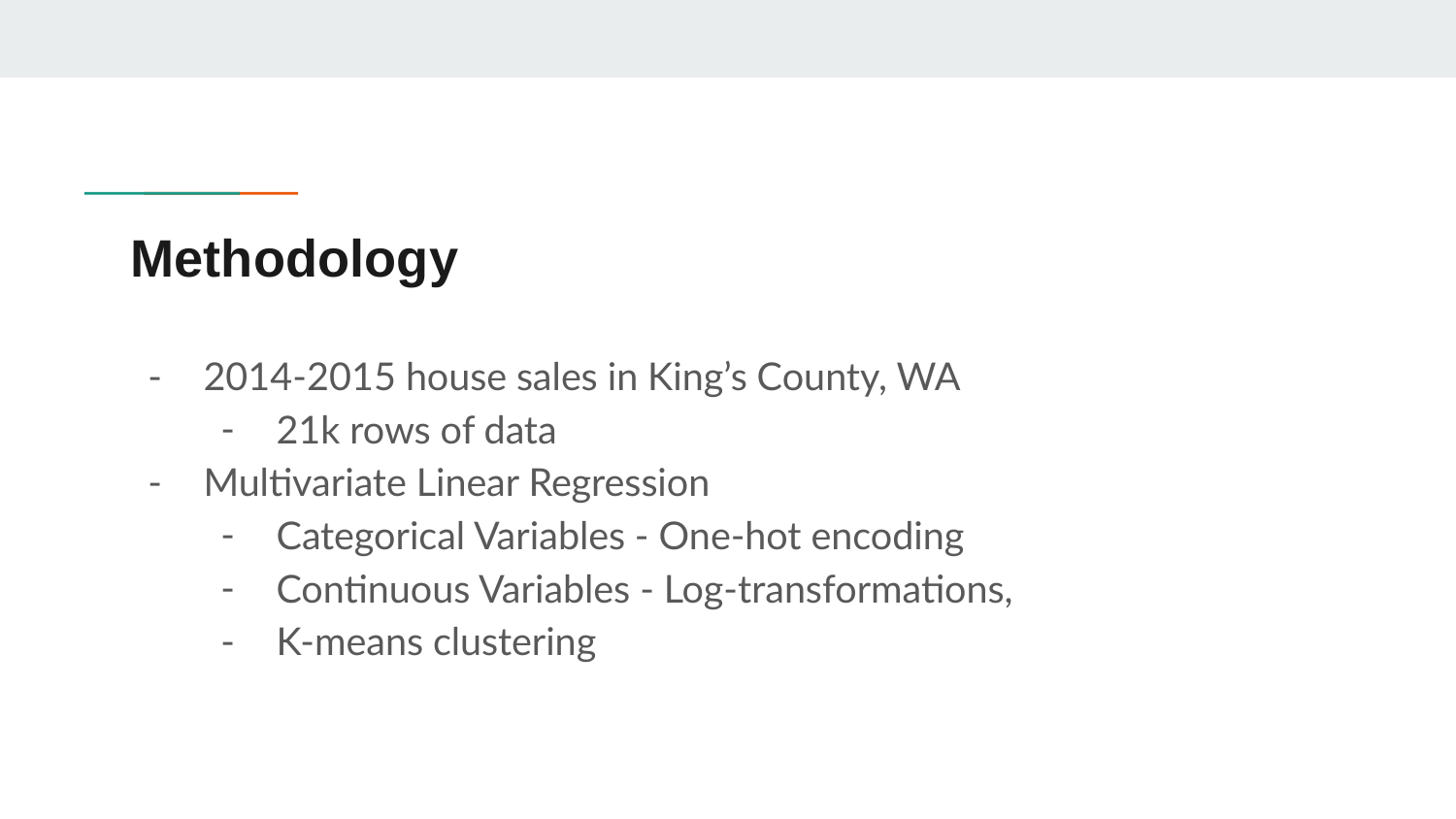

# Methodology
2014-2015 house sales in King’s County, WA
21k rows of data
Multivariate Linear Regression
Categorical Variables - One-hot encoding
Continuous Variables - Log-transformations,
K-means clustering